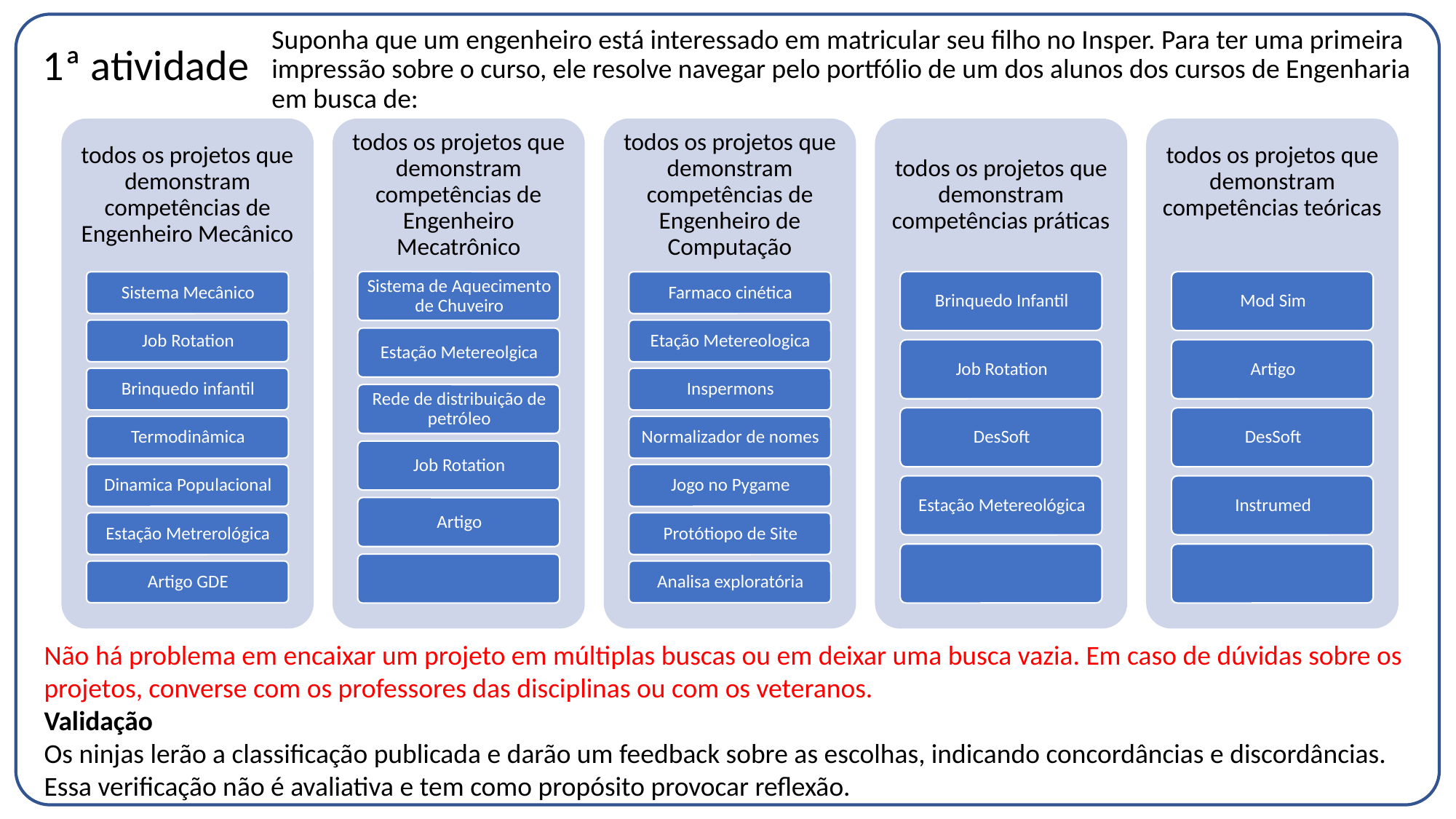

# 1ª atividade
Suponha que um engenheiro está interessado em matricular seu filho no Insper. Para ter uma primeira impressão sobre o curso, ele resolve navegar pelo portfólio de um dos alunos dos cursos de Engenharia em busca de:
todos os projetos que demonstram competências de Engenheiro Mecânico
Sistema Mecânico
Job Rotation
Brinquedo infantil
Termodinâmica
Dinamica Populacional
Estação Metrerológica
Artigo GDE
todos os projetos que demonstram competências de Engenheiro Mecatrônico
Sistema de Aquecimento de Chuveiro
Estação Metereolgica
Rede de distribuição de petróleo
Job Rotation
Artigo

todos os projetos que demonstram competências de Engenheiro de Computação
Farmaco cinética
Etação Metereologica
Inspermons
Normalizador de nomes
Jogo no Pygame
Protótiopo de Site
Analisa exploratória
todos os projetos que demonstram competências práticas
Brinquedo Infantil
Job Rotation
DesSoft
Estação Metereológica

todos os projetos que demonstram competências teóricas
Mod Sim
Artigo
DesSoft
Instrumed

Não há problema em encaixar um projeto em múltiplas buscas ou em deixar uma busca vazia. Em caso de dúvidas sobre os projetos, converse com os professores das disciplinas ou com os veteranos.
Validação
Os ninjas lerão a classificação publicada e darão um feedback sobre as escolhas, indicando concordâncias e discordâncias. Essa verificação não é avaliativa e tem como propósito provocar reflexão.